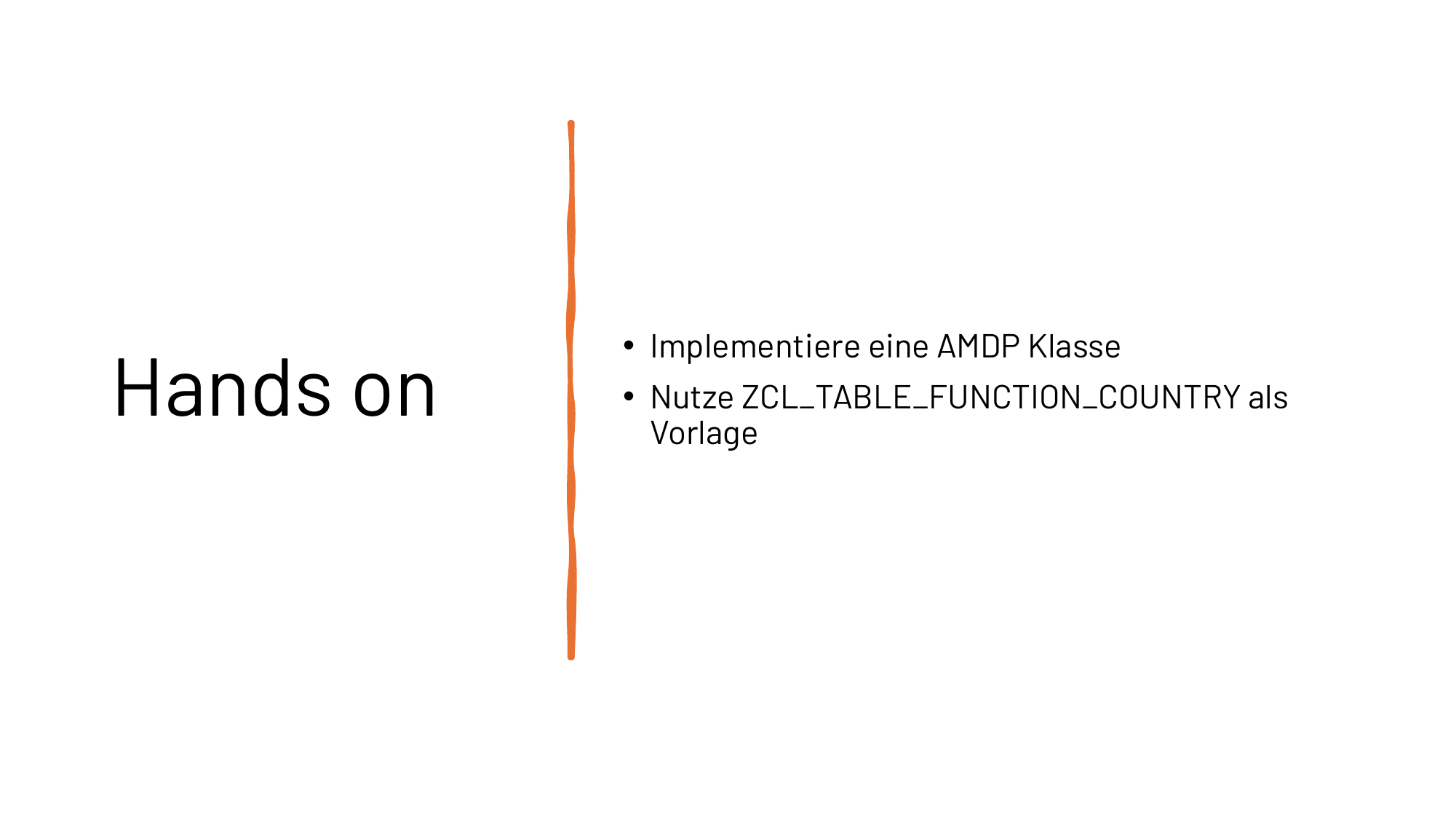

# Hands on
Implementiere eine AMDP Klasse
Nutze ZCL_TABLE_FUNCTION_COUNTRY als Vorlage